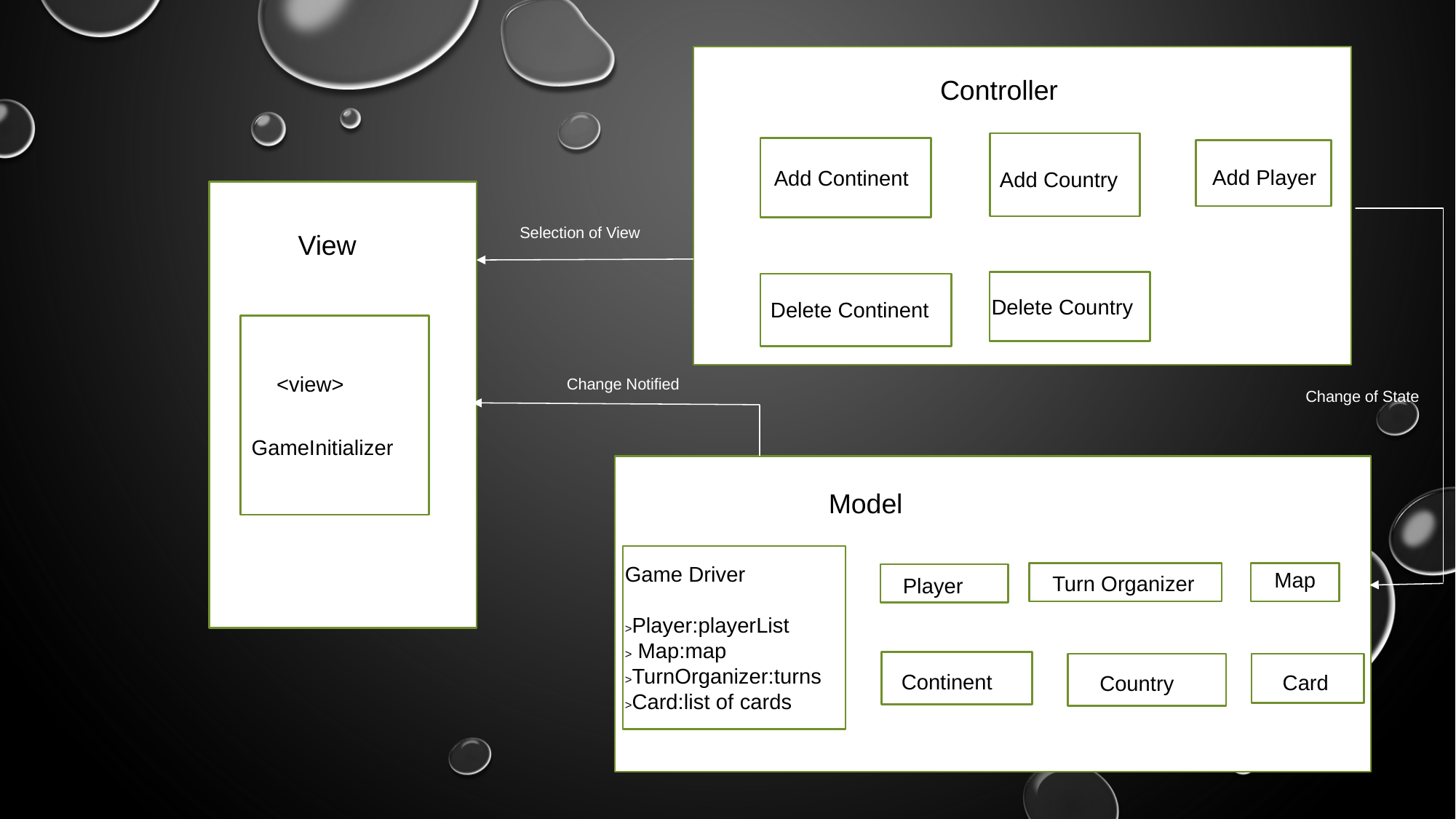

Controller

#
Add Player
Add Continent
Add Country

Selection of View
View

Delete Country
Delete Continent

   <view>

GameInitializer

Change Notified
Change of State

Model

Game Driver

>Player:playerList
> Map:map
>TurnOrganizer:turns
>Card:list of cards

Map

Turn Organizer
Player

Continent
Card
Country